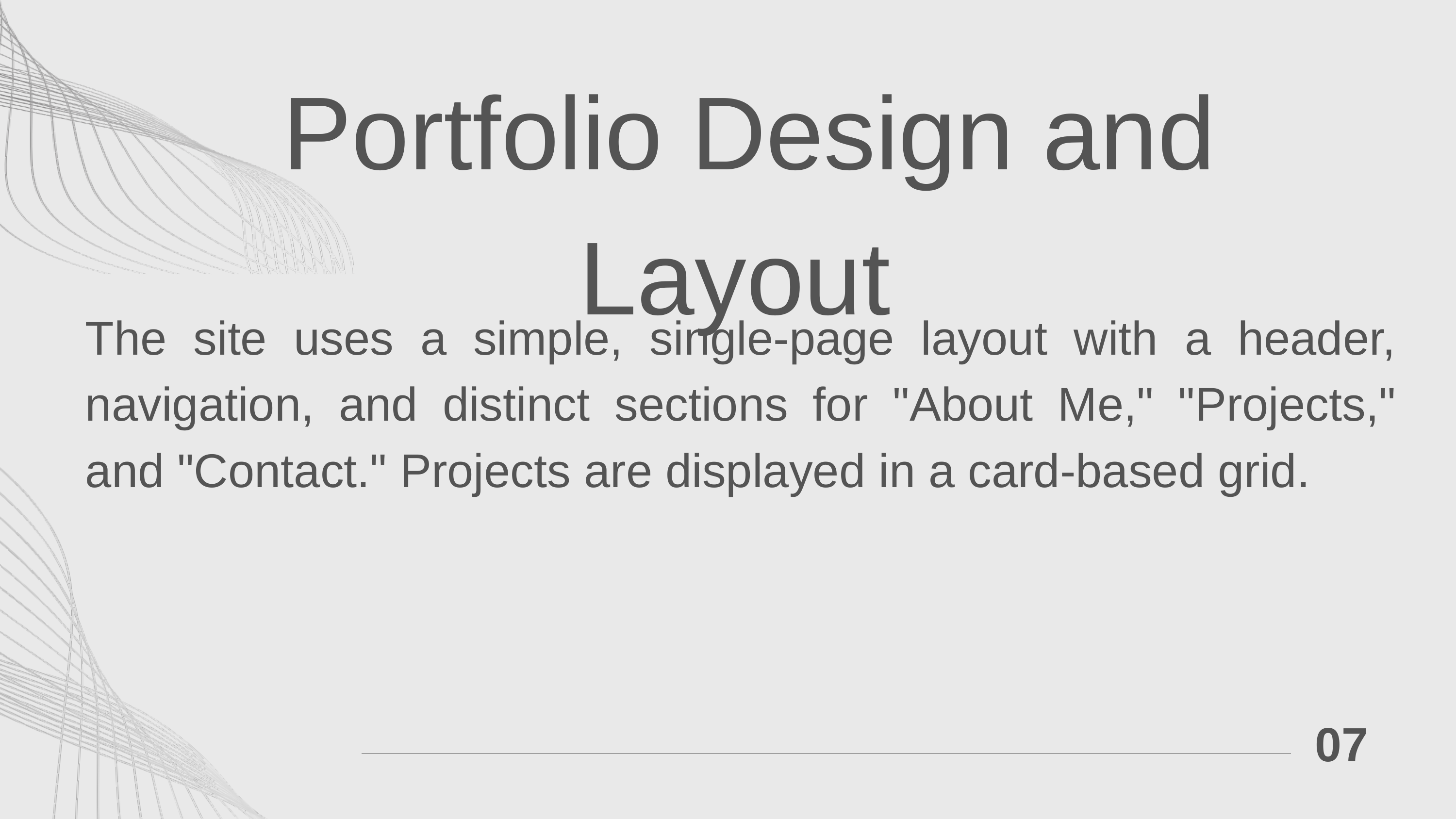

Portfolio Design and Layout
The site uses a simple, single-page layout with a header, navigation, and distinct sections for "About Me," "Projects," and "Contact." Projects are displayed in a card-based grid.

07